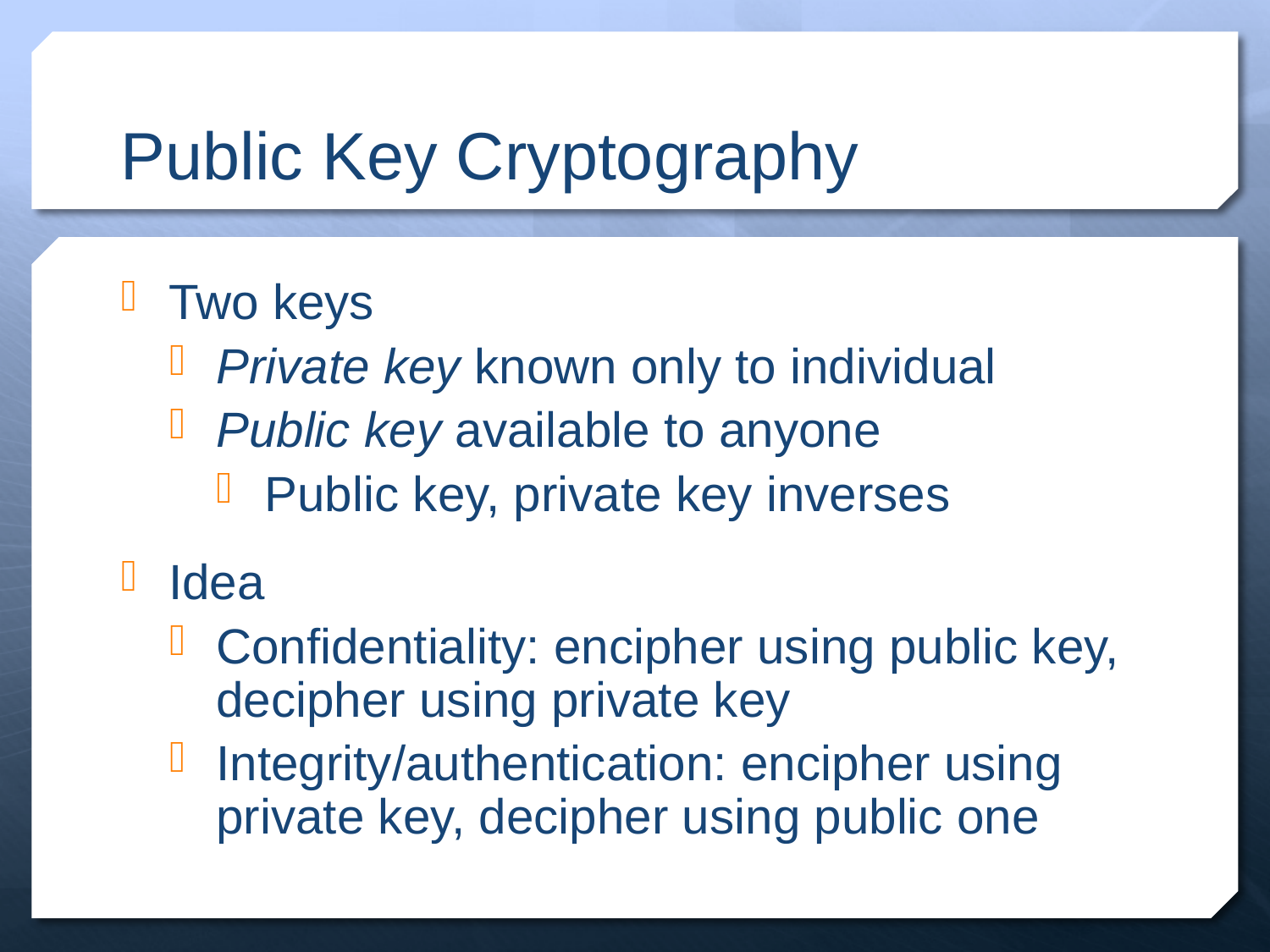

# Public Key Cryptography
Two keys
Private key known only to individual
Public key available to anyone
Public key, private key inverses
Idea
Confidentiality: encipher using public key, decipher using private key
Integrity/authentication: encipher using private key, decipher using public one